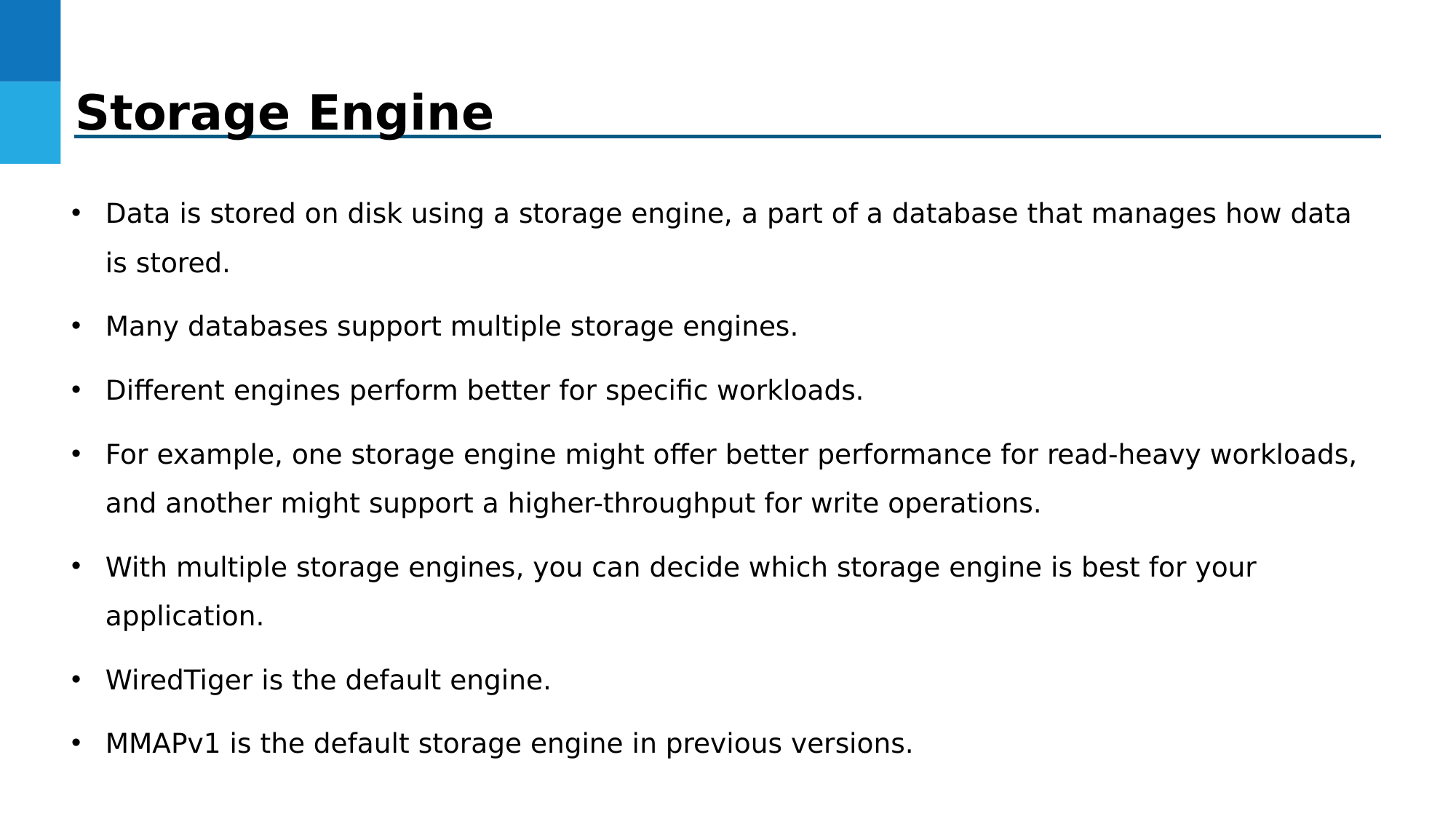

Storage Engine
Data is stored on disk using a storage engine, a part of a database that manages how data is stored.
Many databases support multiple storage engines.
Different engines perform better for specific workloads.
For example, one storage engine might offer better performance for read-heavy workloads, and another might support a higher-throughput for write operations.
With multiple storage engines, you can decide which storage engine is best for your application.
WiredTiger is the default engine.
MMAPv1 is the default storage engine in previous versions.
DO NOT WRITE ANYTHING
HERE. LEAVE THIS SPACE FOR
 WEBCAM